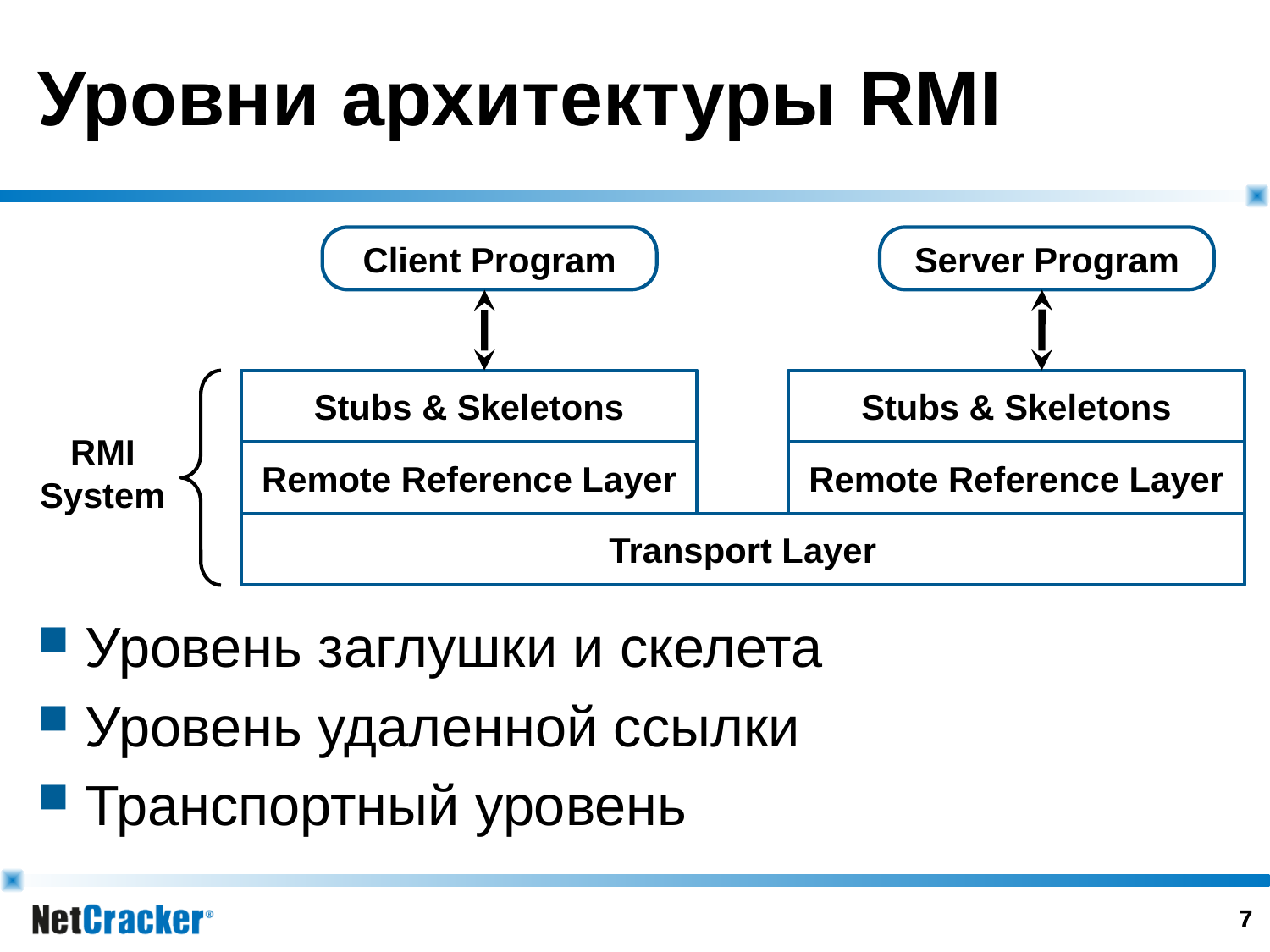

Уровни архитектуры RMI
Client Program
Server Program

Stubs & Skeletons
Stubs & Skeletons
RMI
System
Remote Reference Layer
Remote Reference Layer
Transport Layer
Уровень заглушки и скелета
Уровень удаленной ссылки
Транспортный уровень
7
7